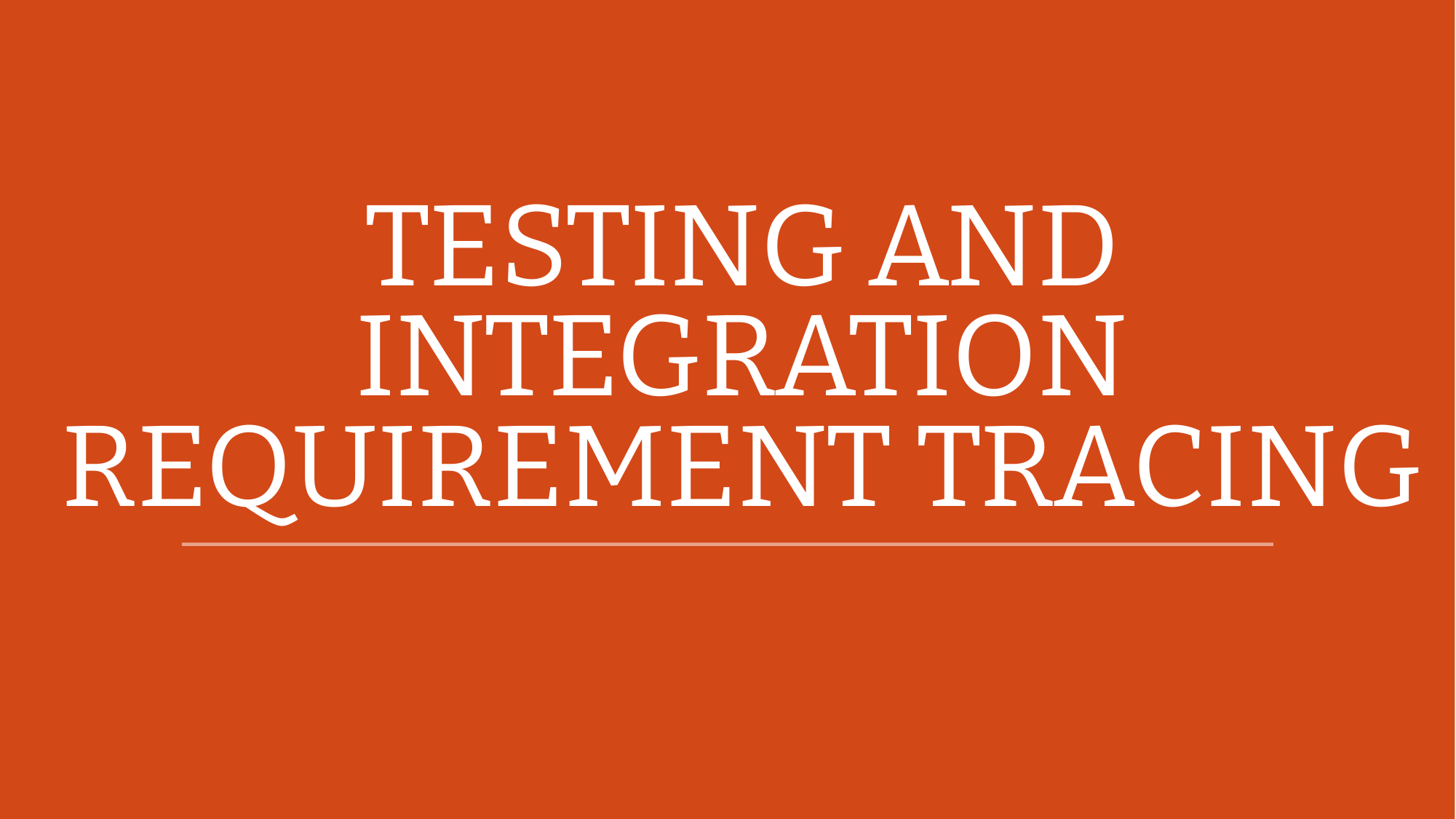

# Testing and integration Requirement tracing

Eng. Ashraf Alsmadi
1